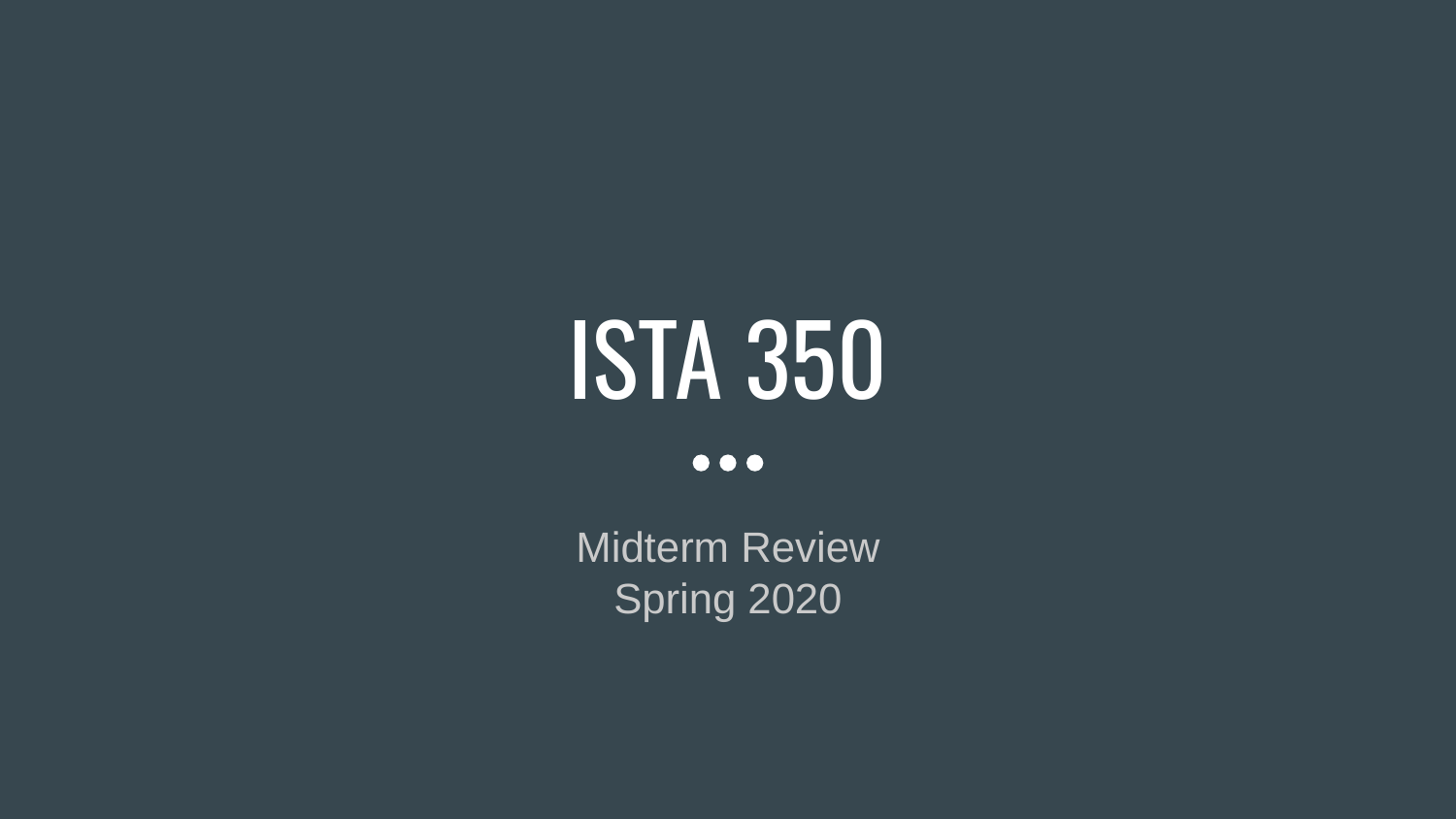

# ISTA 350
Midterm Review
Spring 2020